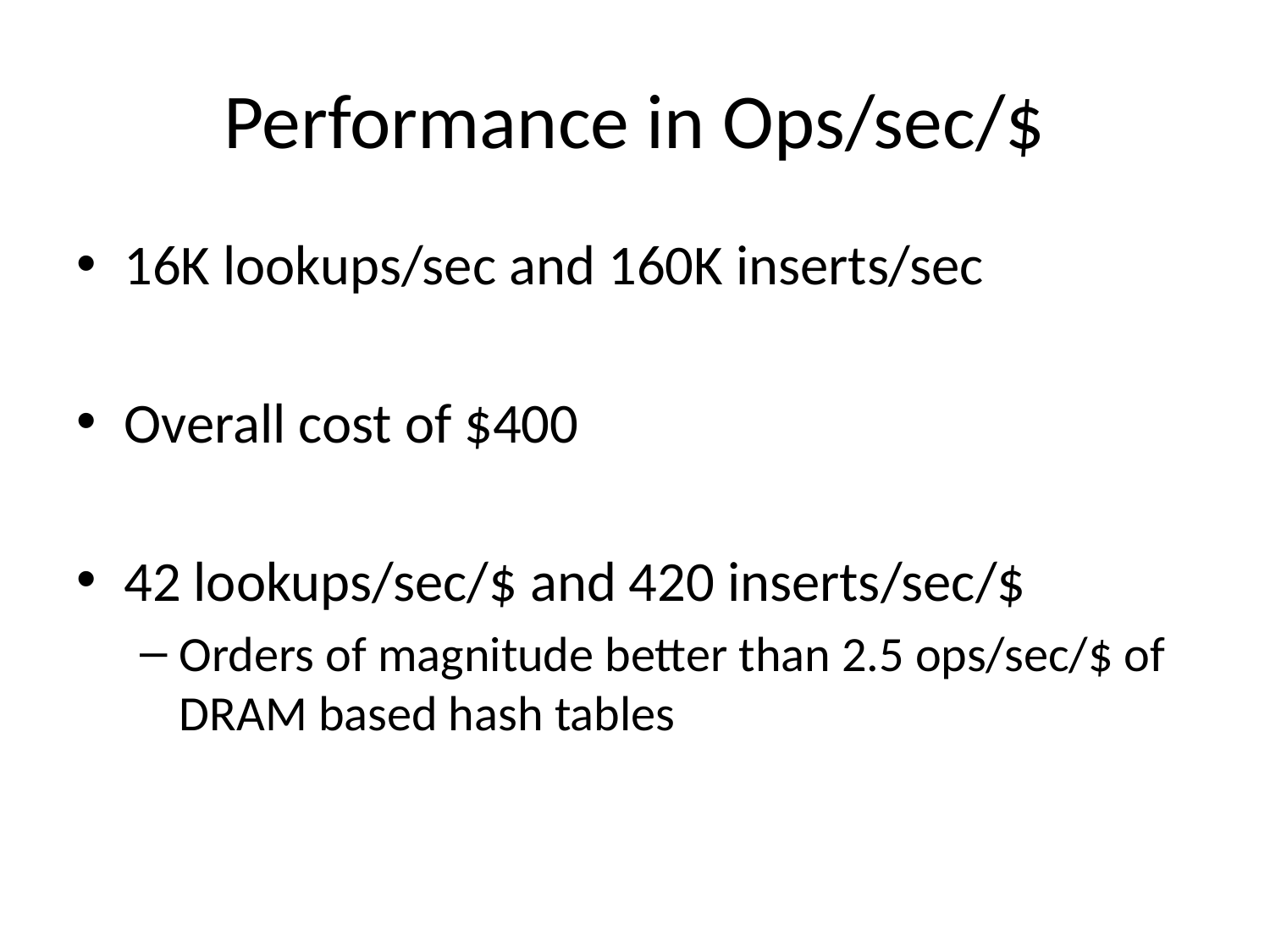

# Performance in Ops/sec/$
16K lookups/sec and 160K inserts/sec

Overall cost of $400

42 lookups/sec/$ and 420 inserts/sec/$
Orders of magnitude better than 2.5 ops/sec/$ of DRAM based hash tables